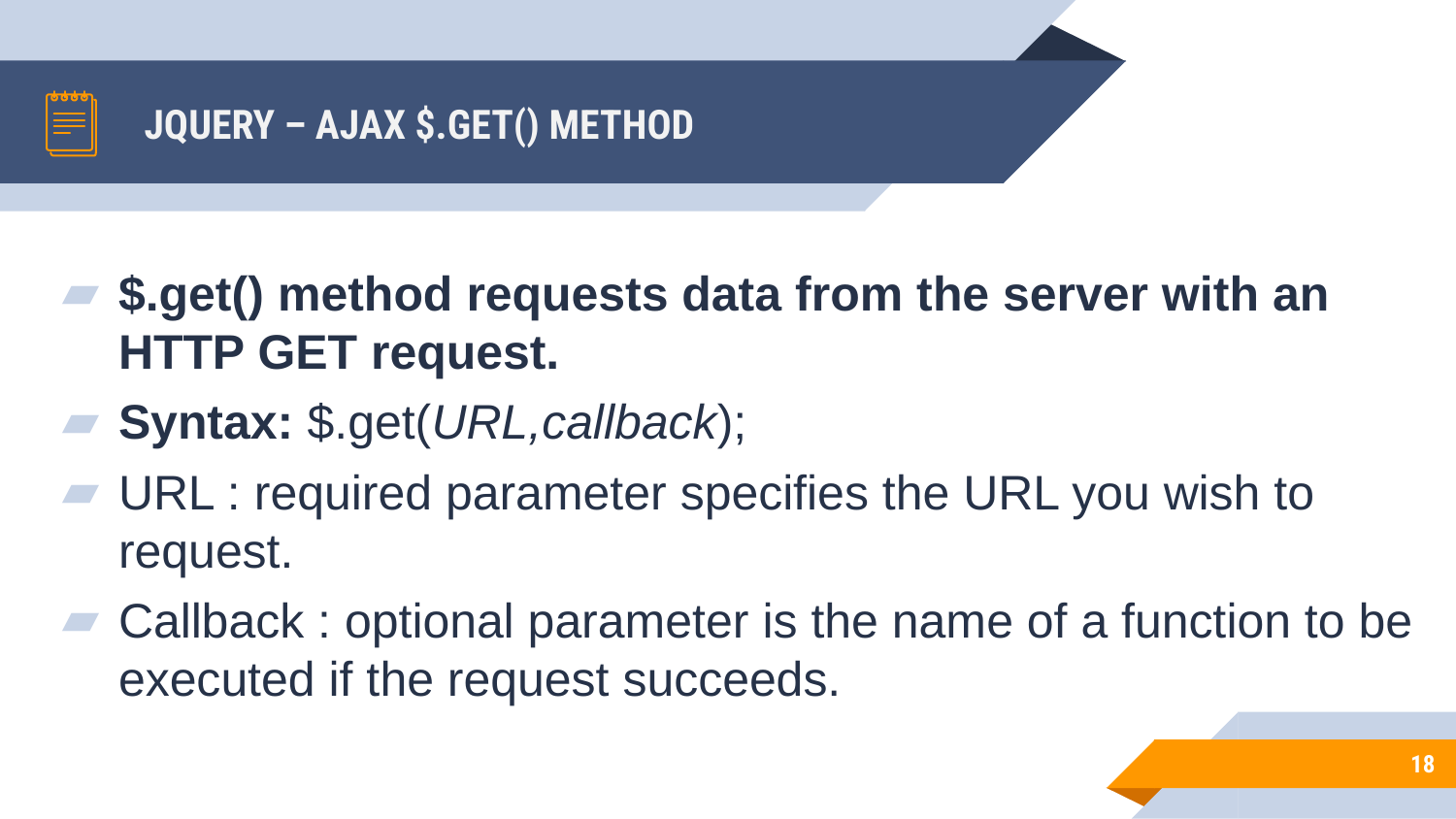

# JQUERY – AJAX $.GET() METHOD

$.get() method requests data from the server with an HTTP GET request.
Syntax: $.get(URL,callback);
URL : required parameter specifies the URL you wish to request.
Callback : optional parameter is the name of a function to be executed if the request succeeds.
18